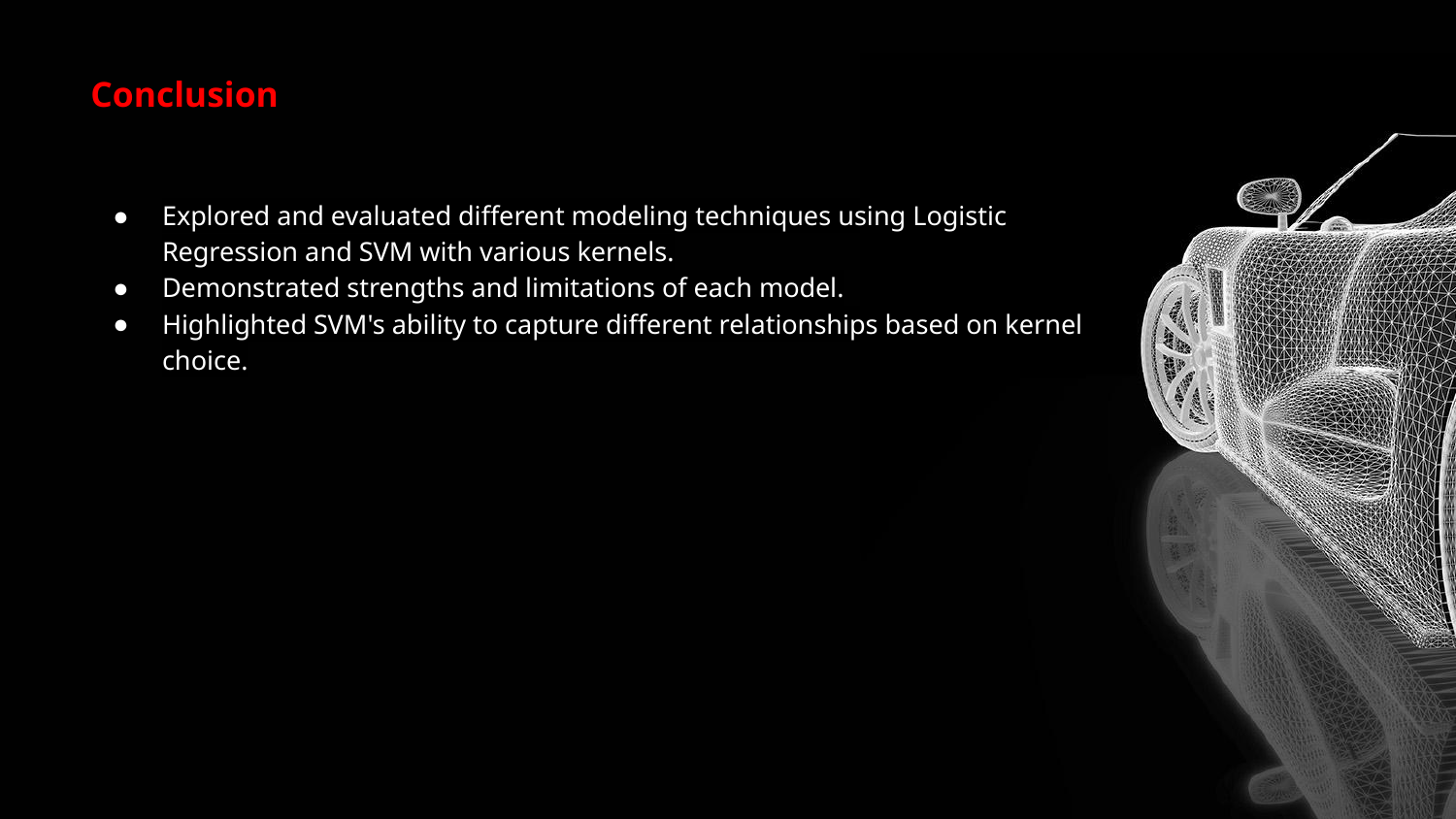

# Conclusion

Explored and evaluated different modeling techniques using Logistic Regression and SVM with various kernels.
Demonstrated strengths and limitations of each model.
Highlighted SVM's ability to capture different relationships based on kernel choice.